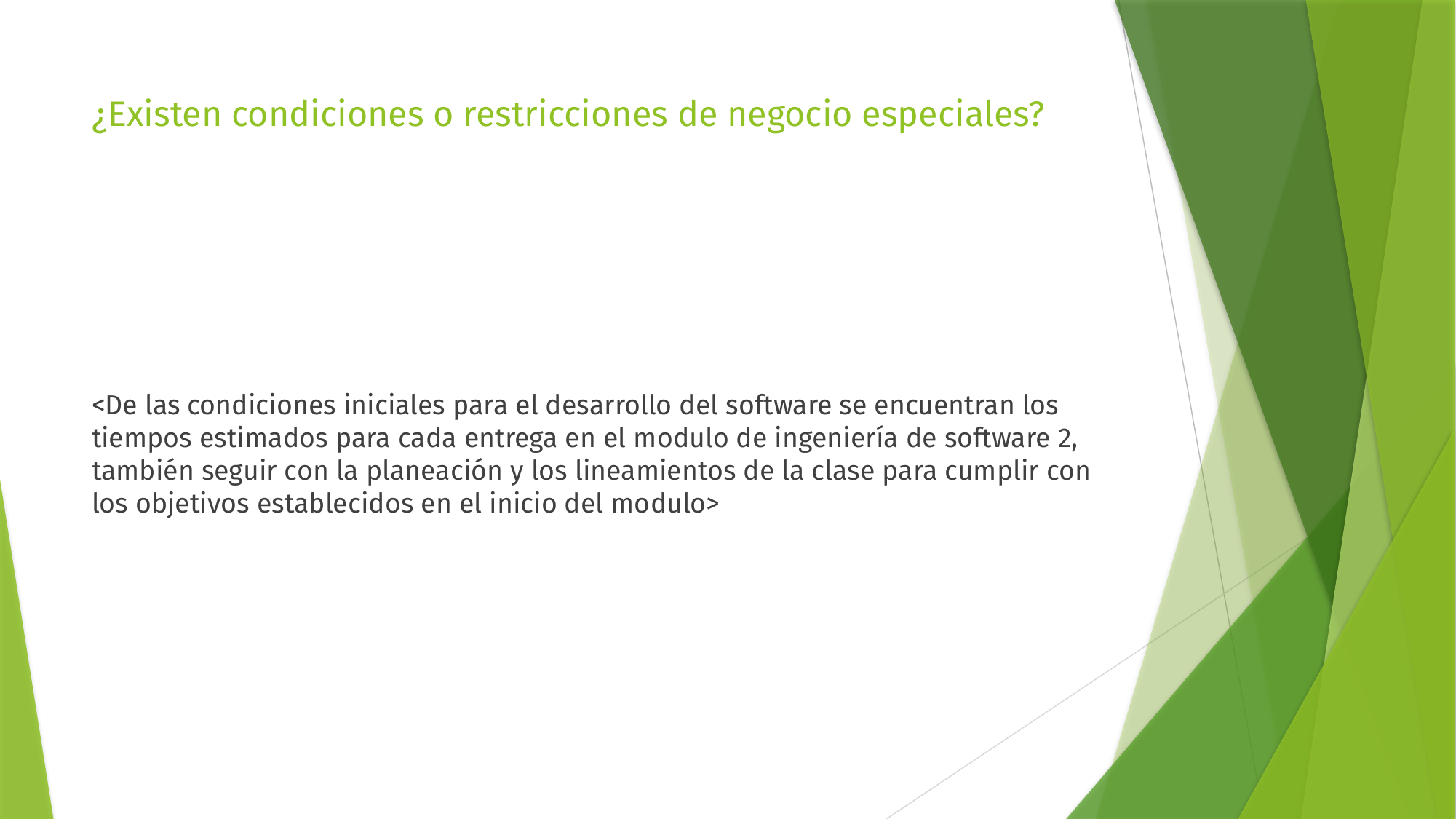

# ¿Existen condiciones o restricciones de negocio especiales?
<De las condiciones iniciales para el desarrollo del software se encuentran los tiempos estimados para cada entrega en el modulo de ingeniería de software 2, también seguir con la planeación y los lineamientos de la clase para cumplir con los objetivos establecidos en el inicio del modulo>